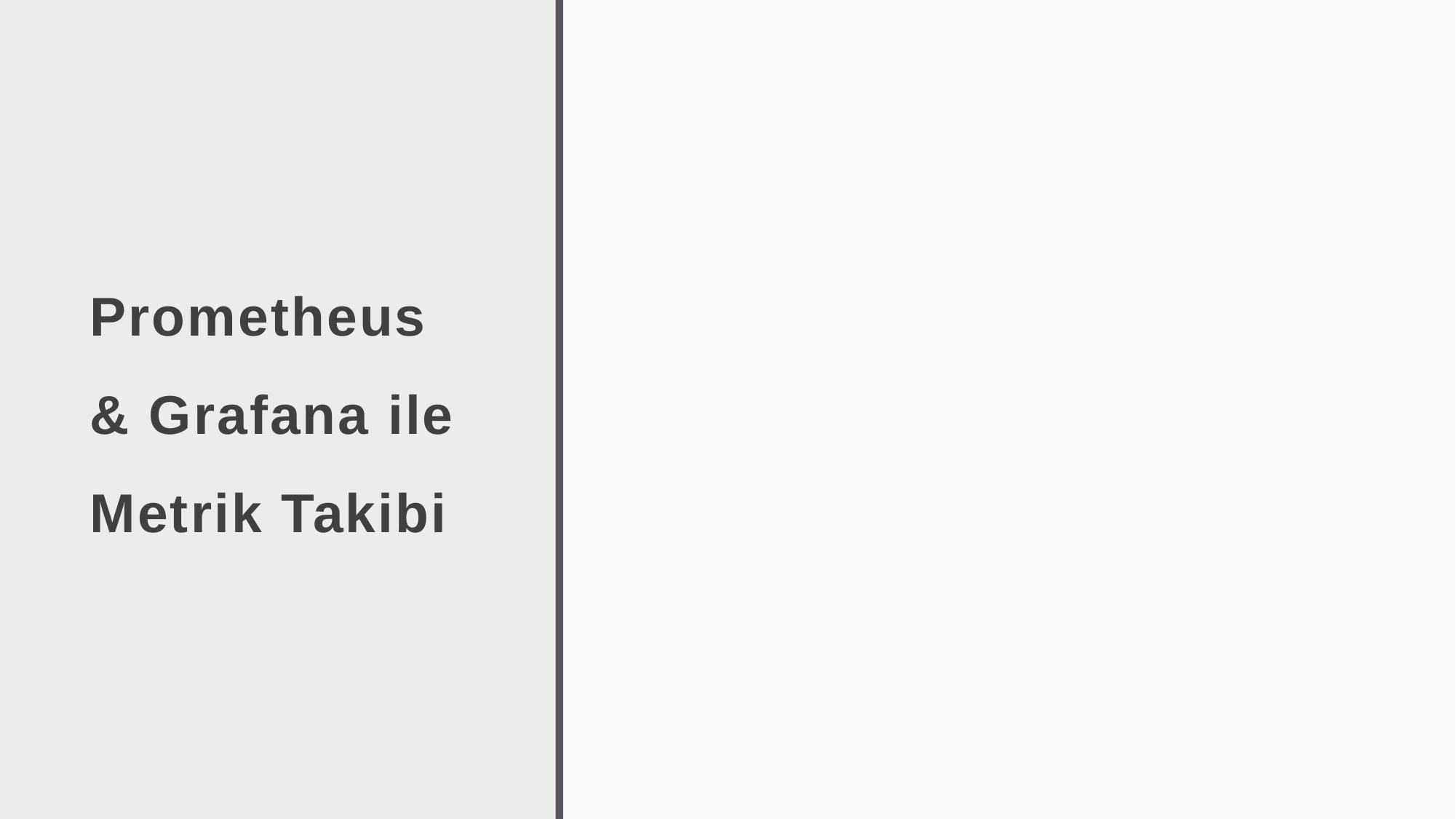

# Prometheus & Grafana ile Metrik Takibi